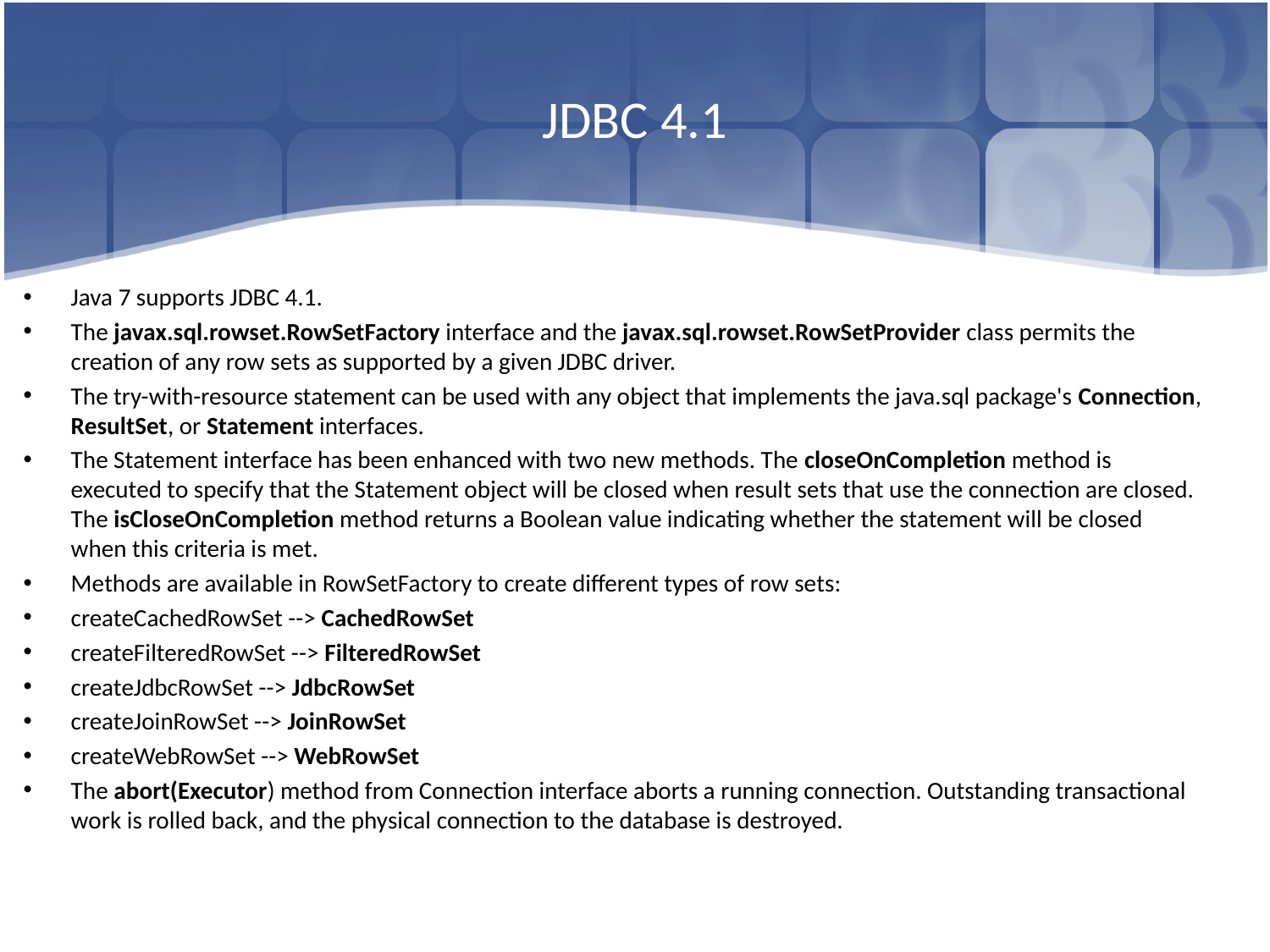

# JDBC 4.1
Java 7 supports JDBC 4.1.
The javax.sql.rowset.RowSetFactory interface and the javax.sql.rowset.RowSetProvider class permits the creation of any row sets as supported by a given JDBC driver.
The try-with-resource statement can be used with any object that implements the java.sql package's Connection, ResultSet, or Statement interfaces.
The Statement interface has been enhanced with two new methods. The closeOnCompletion method is executed to specify that the Statement object will be closed when result sets that use the connection are closed. The isCloseOnCompletion method returns a Boolean value indicating whether the statement will be closed when this criteria is met.
Methods are available in RowSetFactory to create different types of row sets:
createCachedRowSet --> CachedRowSet
createFilteredRowSet --> FilteredRowSet
createJdbcRowSet --> JdbcRowSet
createJoinRowSet --> JoinRowSet
createWebRowSet --> WebRowSet
The abort(Executor) method from Connection interface aborts a running connection. Outstanding transactional work is rolled back, and the physical connection to the database is destroyed.